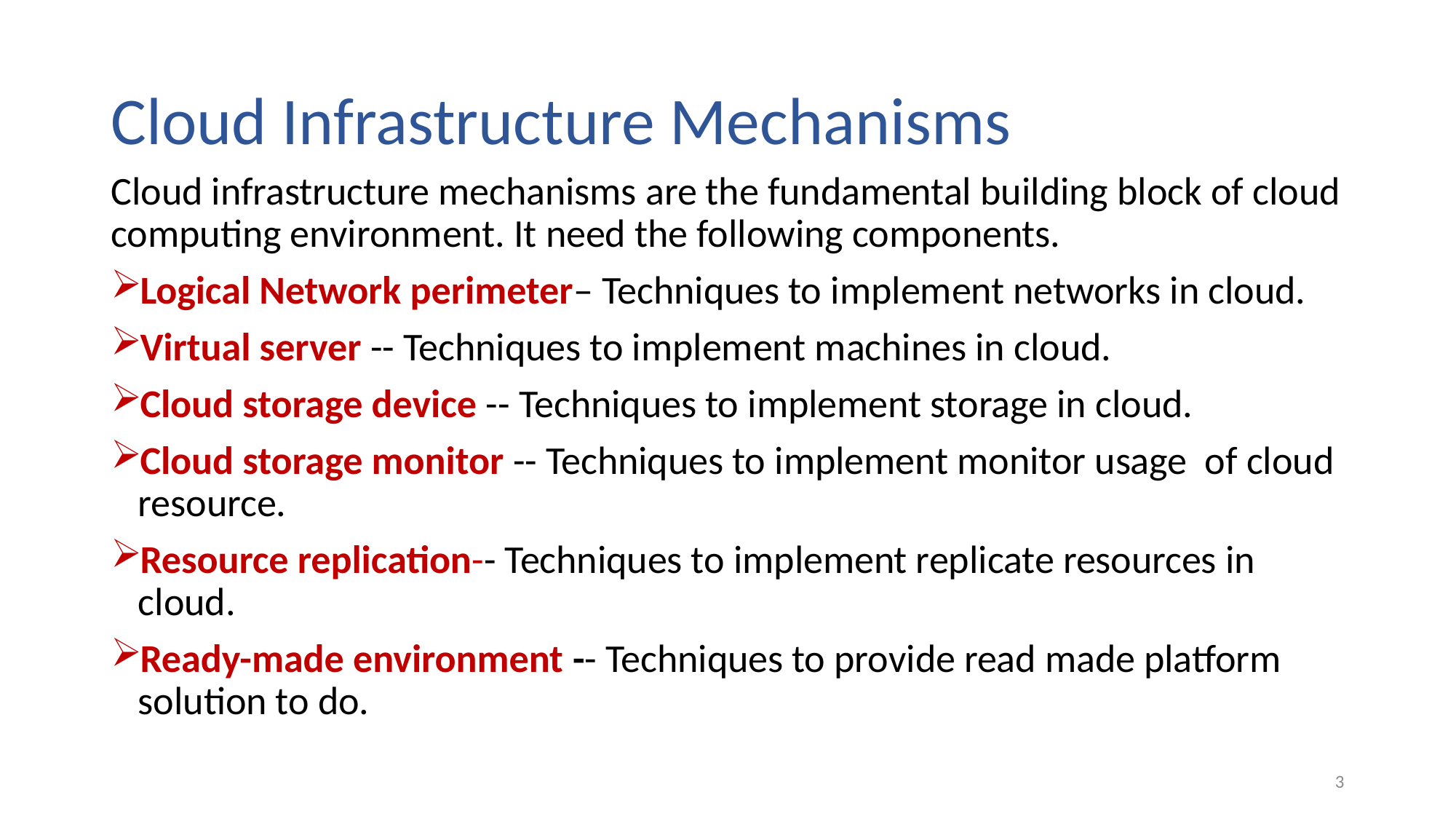

# Cloud Infrastructure Mechanisms
Cloud infrastructure mechanisms are the fundamental building block of cloud computing environment. It need the following components.
Logical Network perimeter– Techniques to implement networks in cloud.
Virtual server -- Techniques to implement machines in cloud.
Cloud storage device -- Techniques to implement storage in cloud.
Cloud storage monitor -- Techniques to implement monitor usage  of cloud resource.
Resource replication-- Techniques to implement replicate resources in cloud.
Ready-made environment -- Techniques to provide read made platform solution to do.

3